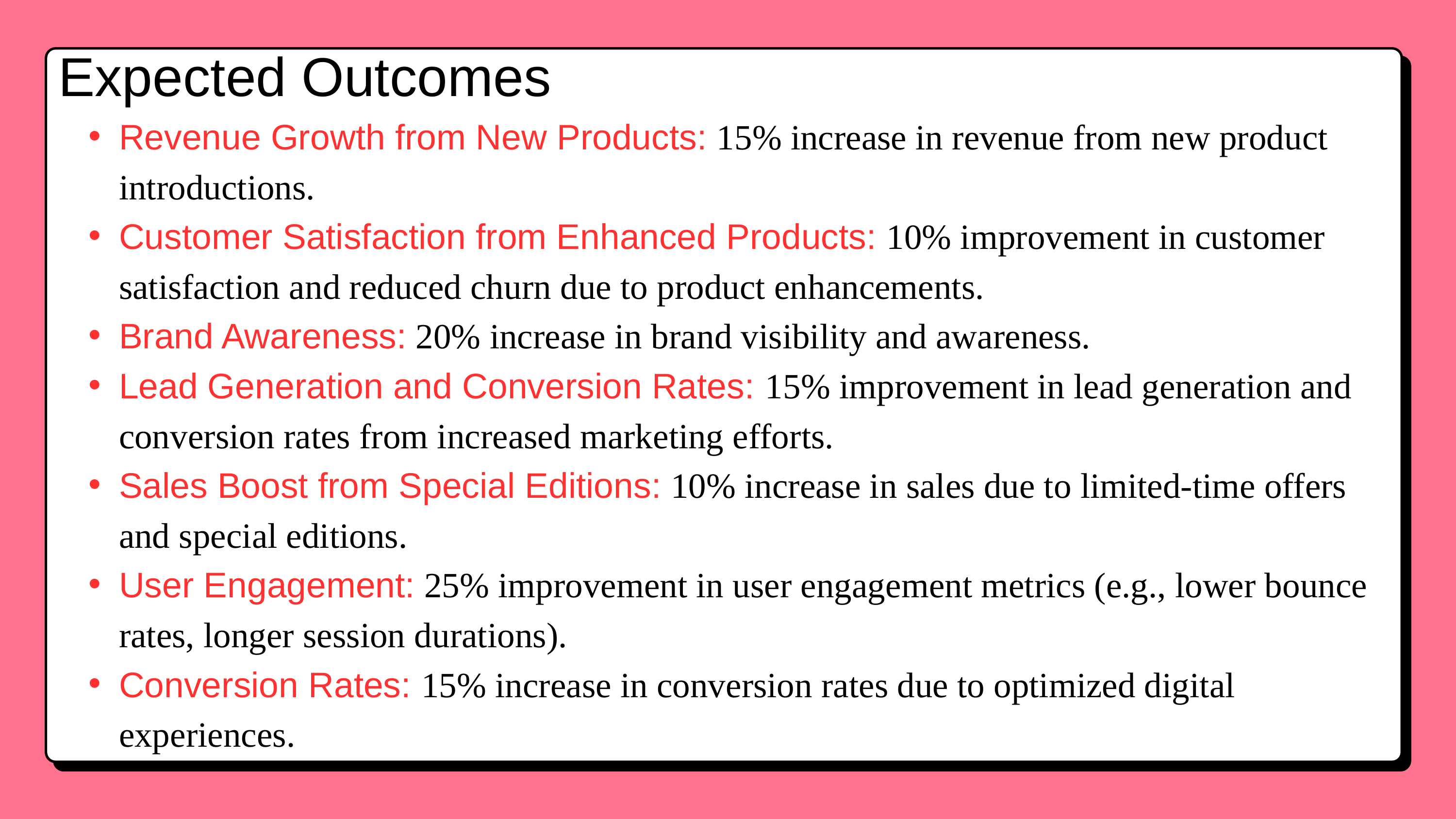

Expected Outcomes
Revenue Growth from New Products: 15% increase in revenue from new product introductions.
Customer Satisfaction from Enhanced Products: 10% improvement in customer satisfaction and reduced churn due to product enhancements.
Brand Awareness: 20% increase in brand visibility and awareness.
Lead Generation and Conversion Rates: 15% improvement in lead generation and conversion rates from increased marketing efforts.
Sales Boost from Special Editions: 10% increase in sales due to limited-time offers and special editions.
User Engagement: 25% improvement in user engagement metrics (e.g., lower bounce rates, longer session durations).
Conversion Rates: 15% increase in conversion rates due to optimized digital experiences.